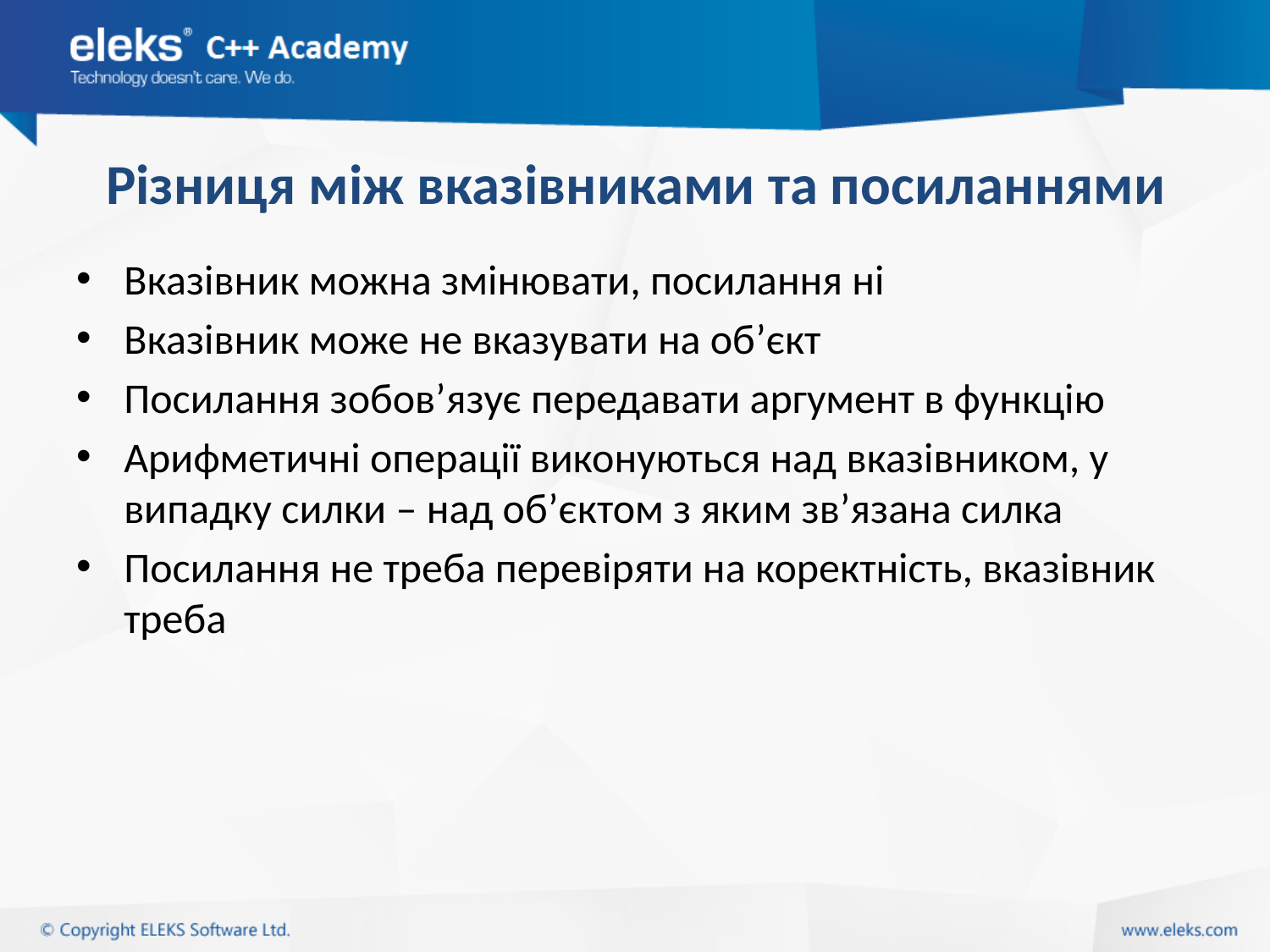

# Різниця між вказівниками та посиланнями
Вказівник можна змінювати, посилання ні
Вказівник може не вказувати на об’єкт
Посилання зобов’язує передавати аргумент в функцію
Арифметичні операції виконуються над вказівником, у випадку силки – над об’єктом з яким зв’язана силка
Посилання не треба перевіряти на коректність, вказівник треба